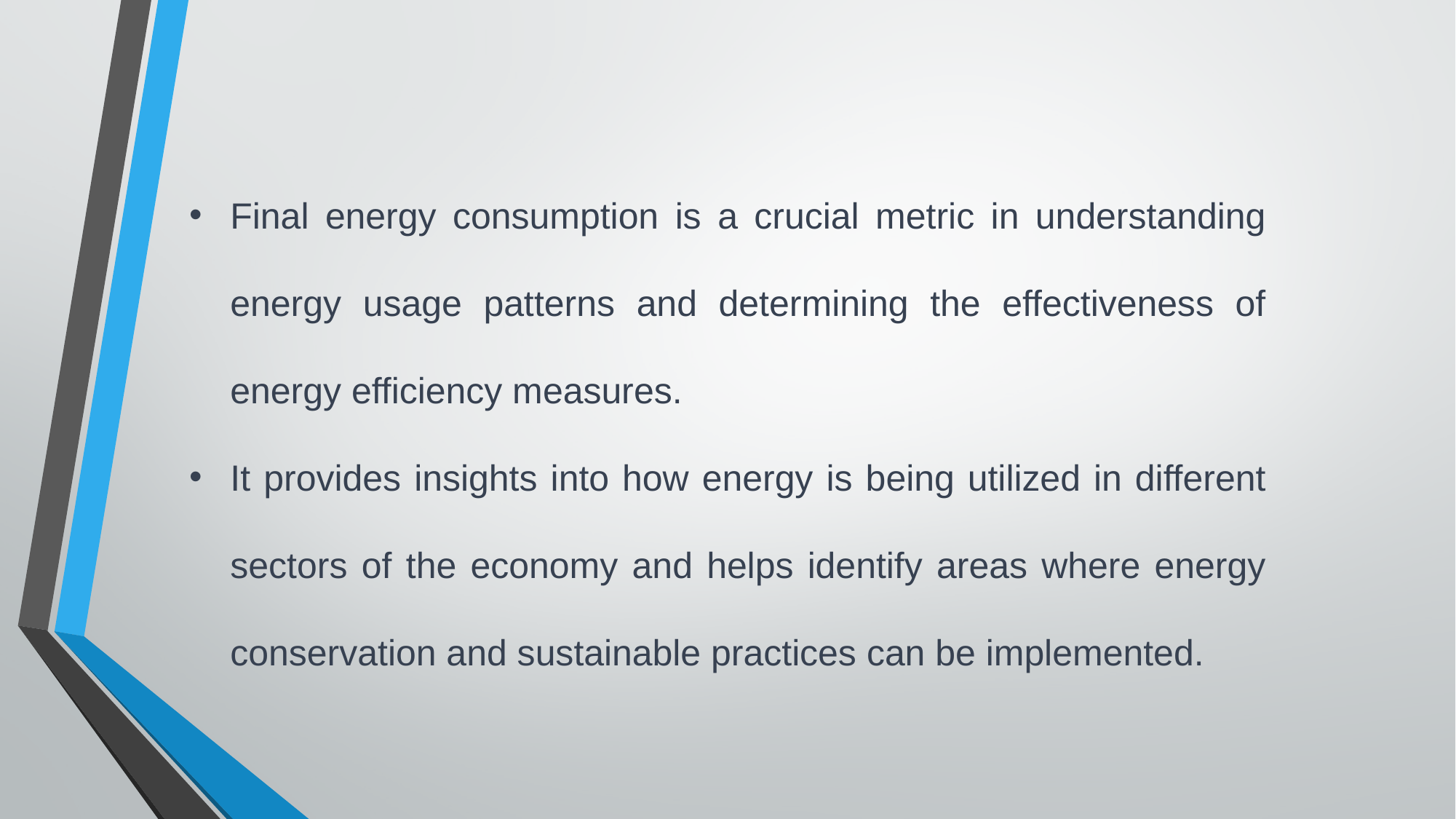

Final energy consumption is a crucial metric in understanding energy usage patterns and determining the effectiveness of energy efficiency measures.
It provides insights into how energy is being utilized in different sectors of the economy and helps identify areas where energy conservation and sustainable practices can be implemented.